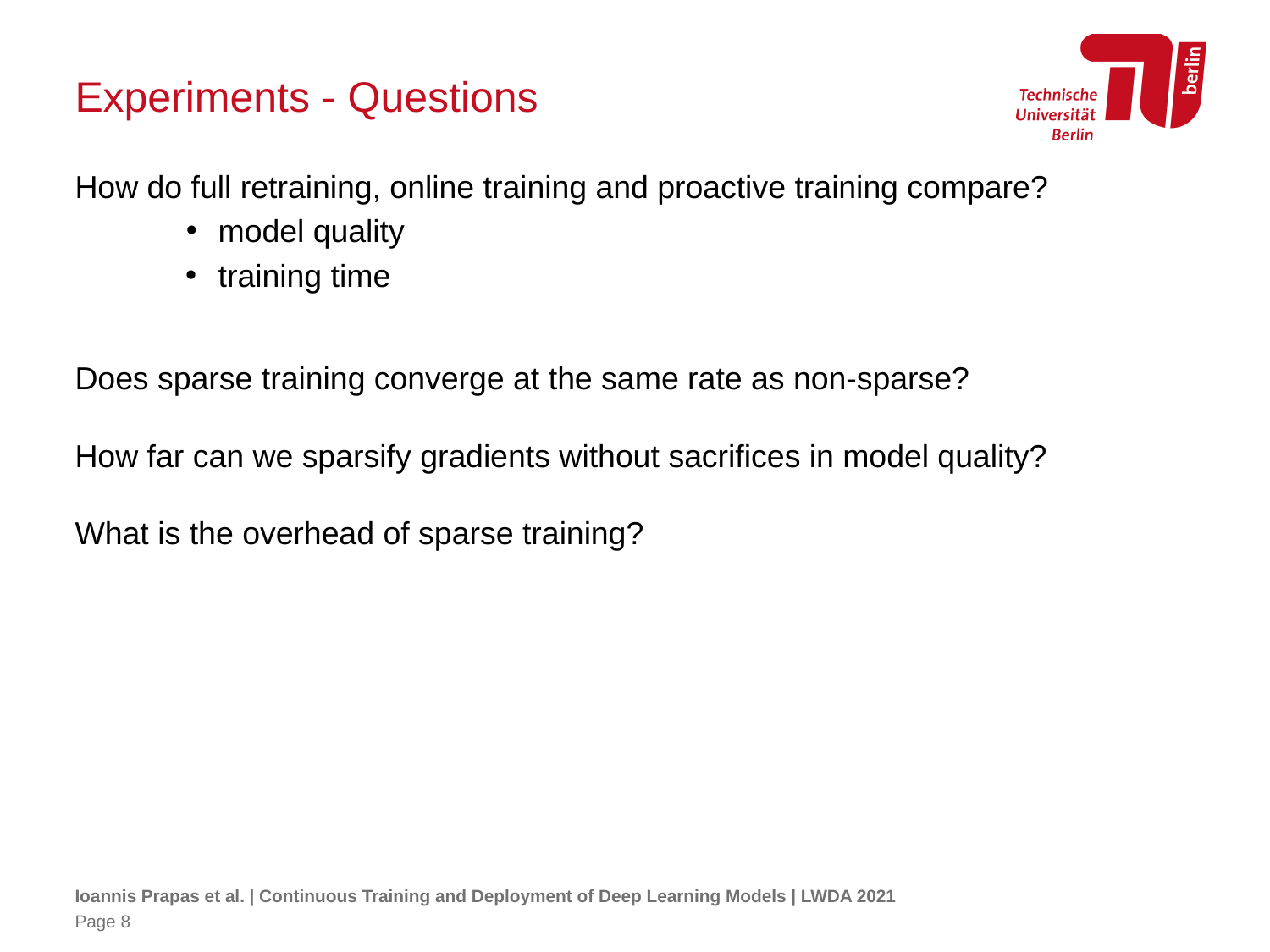

# Experiments - Questions
How do full retraining, online training and proactive training compare?
model quality
training time

Does sparse training converge at the same rate as non-sparse?

How far can we sparsify gradients without sacrifices in model quality?

What is the overhead of sparse training?

Ioannis Prapas et al. | Continuous Training and Deployment of Deep Learning Models | LWDA 2021
Page 8